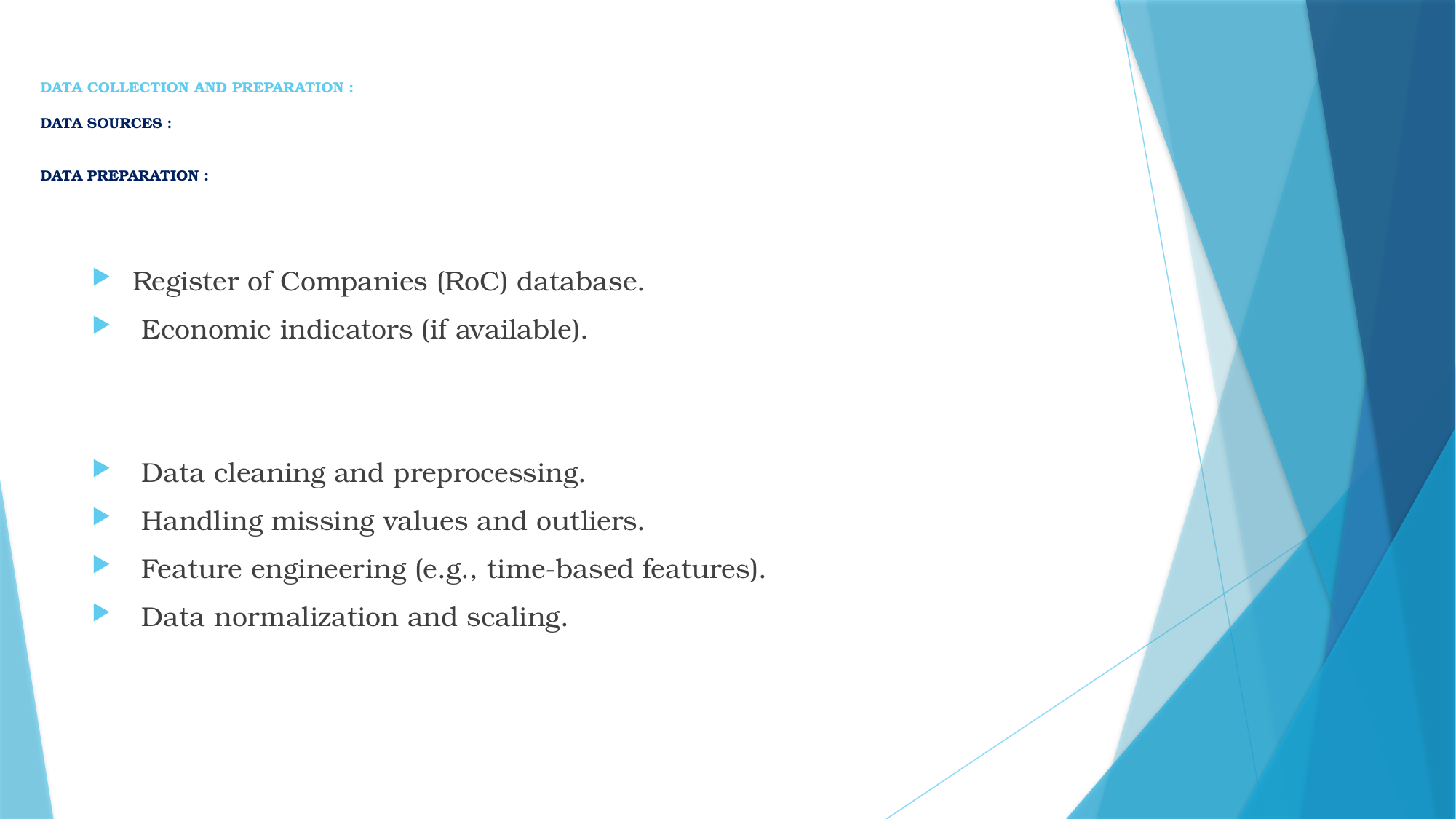

# DATA COLLECTION AND PREPARATION : DATA SOURCES : DATA PREPARATION :
Register of Companies (RoC) database.
 Economic indicators (if available).

 Data cleaning and preprocessing.
 Handling missing values and outliers.
 Feature engineering (e.g., time-based features).
 Data normalization and scaling.